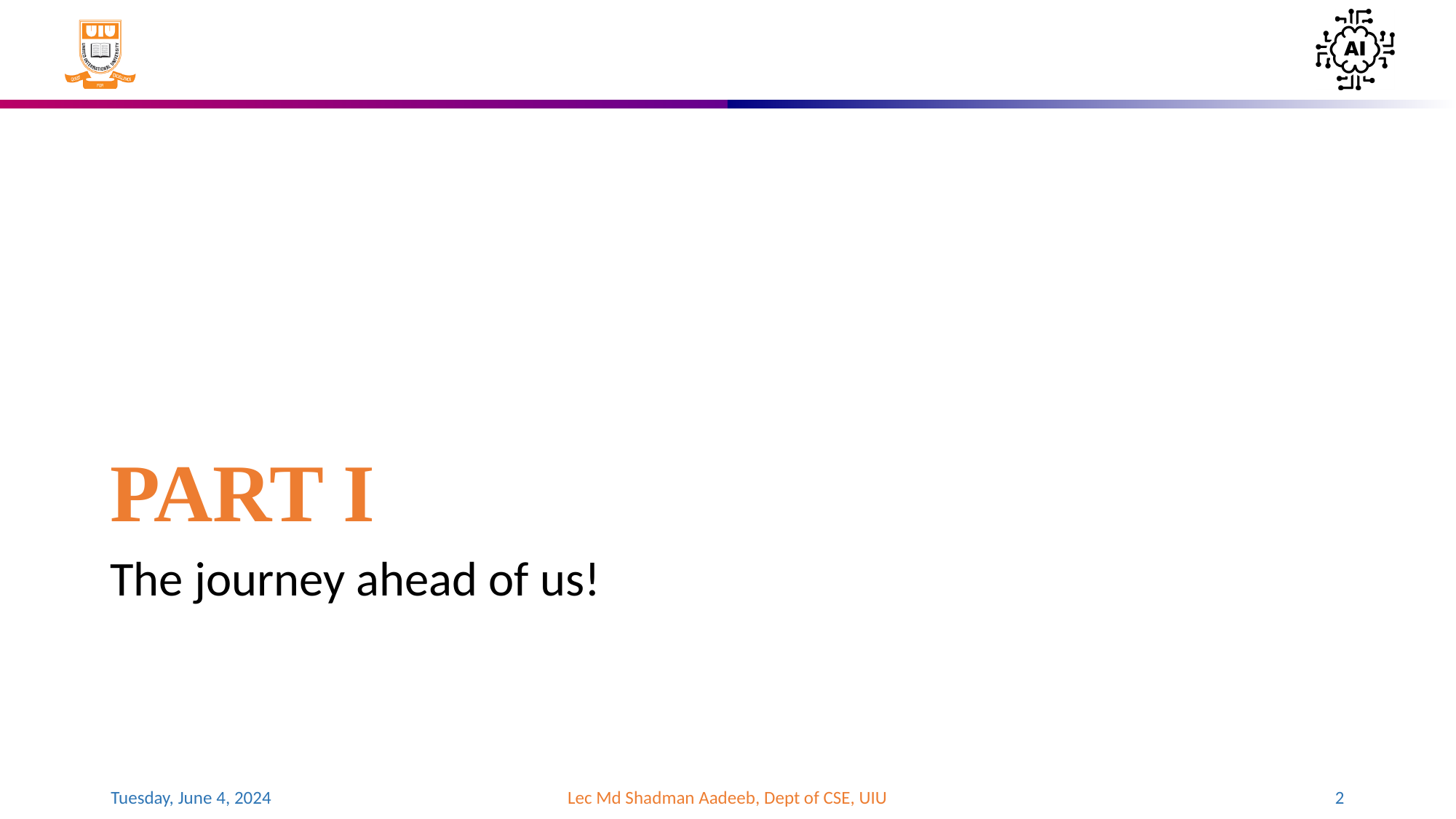

# PART I
The journey ahead of us!
Tuesday, June 4, 2024
Lec Md Shadman Aadeeb, Dept of CSE, UIU
2